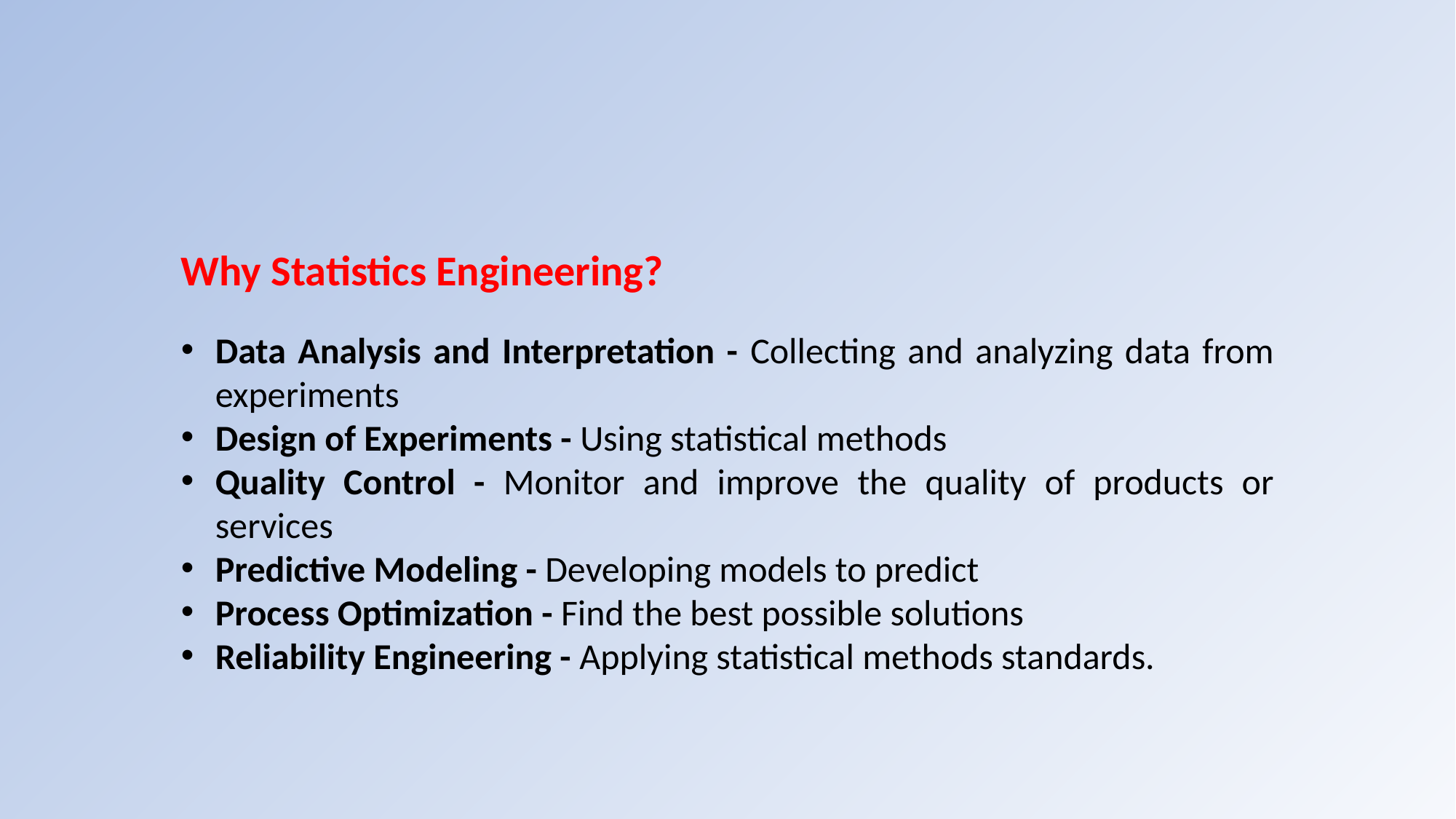

Why Statistics Engineering?

Data Analysis and Interpretation - Collecting and analyzing data from experiments
Design of Experiments - Using statistical methods
Quality Control - Monitor and improve the quality of products or services
Predictive Modeling - Developing models to predict
Process Optimization - Find the best possible solutions
Reliability Engineering - Applying statistical methods standards.